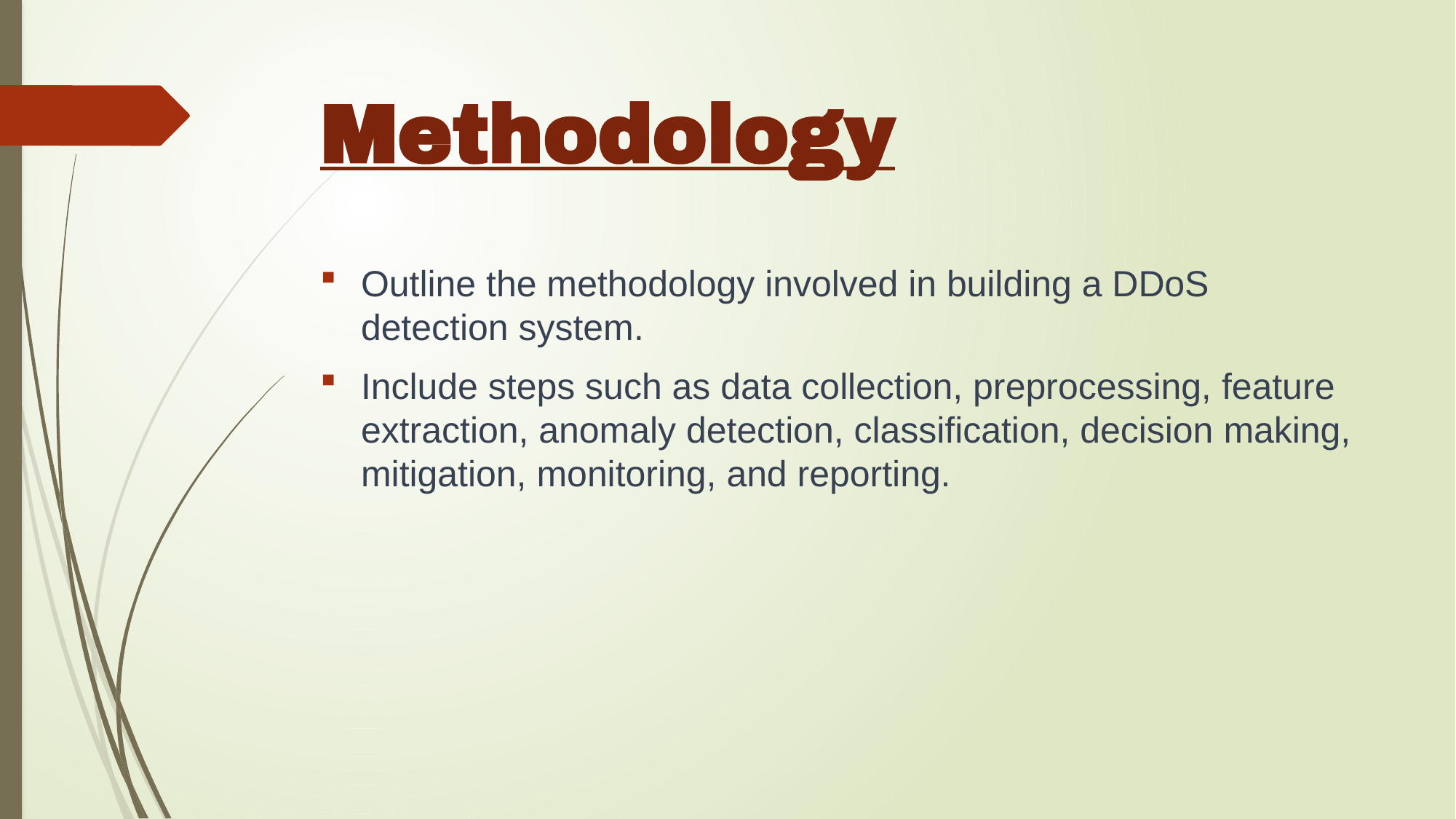

# Methodology
Outline the methodology involved in building a DDoS detection system.
Include steps such as data collection, preprocessing, feature extraction, anomaly detection, classification, decision making, mitigation, monitoring, and reporting.